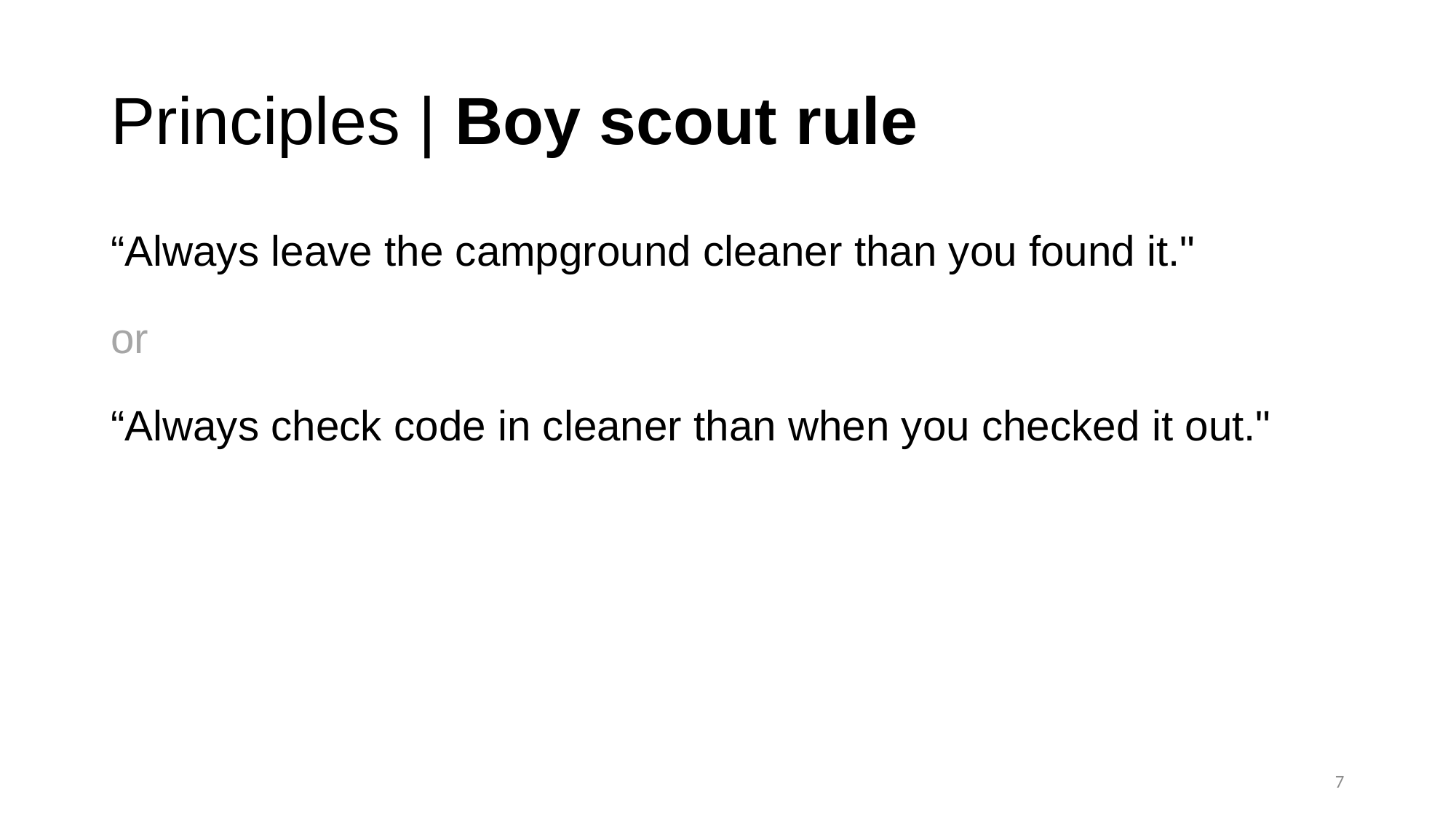

# Principles | Boy scout rule
“Always leave the campground cleaner than you found it."
or
“Always check code in cleaner than when you checked it out."
7